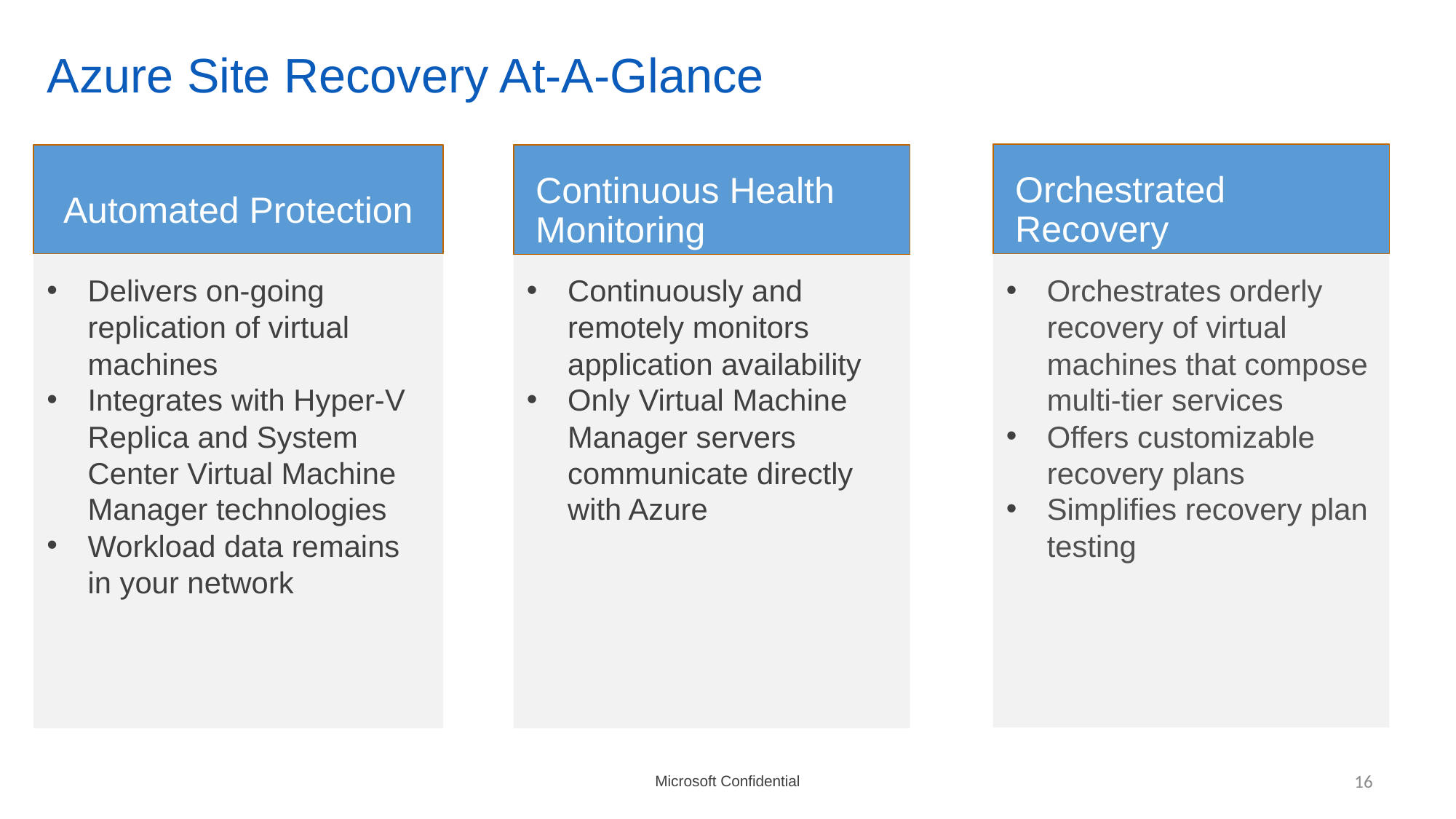

# Azure Site Recovery At-A-Glance
Orchestrated Recovery
Automated Protection
Continuous Health Monitoring
Delivers on-going replication of virtual machines
Integrates with Hyper-V Replica and System Center Virtual Machine Manager technologies
Workload data remains in your network
Continuously and remotely monitors application availability
Only Virtual Machine Manager servers communicate directly with Azure

Orchestrates orderly recovery of virtual machines that compose multi-tier services
Offers customizable recovery plans
Simplifies recovery plan testing
16